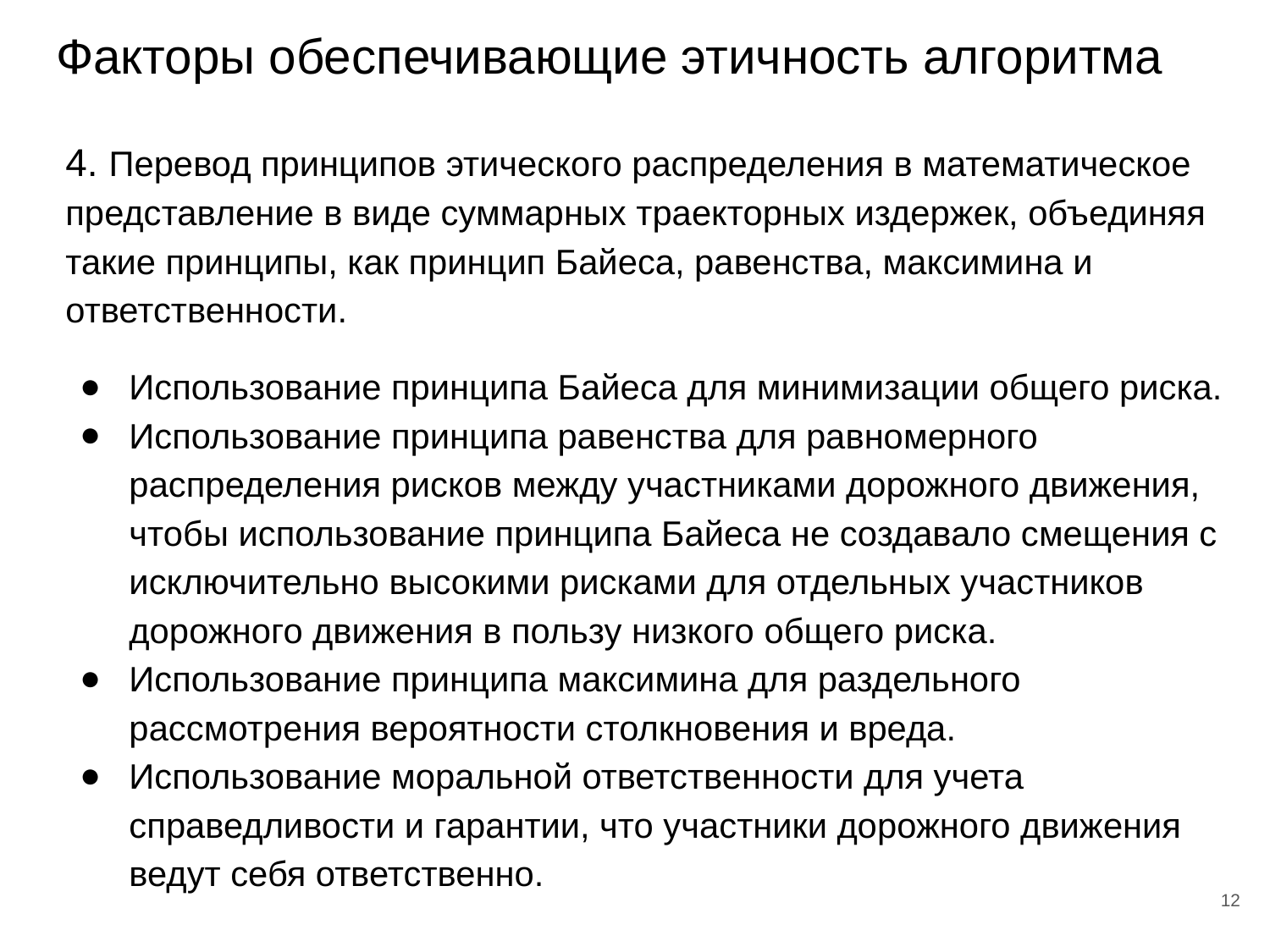

# Факторы обеспечивающие этичность алгоритма

4. Перевод принципов этического распределения в математическое представление в виде суммарных траекторных издержек, объединяя такие принципы, как принцип Байеса, равенства, максимина и ответственности.
Использование принципа Байеса для минимизации общего риска.
Использование принципа равенства для равномерного распределения рисков между участниками дорожного движения, чтобы использование принципа Байеса не создавало смещения с исключительно высокими рисками для отдельных участников дорожного движения в пользу низкого общего риска.
Использование принципа максимина для раздельного рассмотрения вероятности столкновения и вреда.
Использование моральной ответственности для учета справедливости и гарантии, что участники дорожного движения ведут себя ответственно.

12